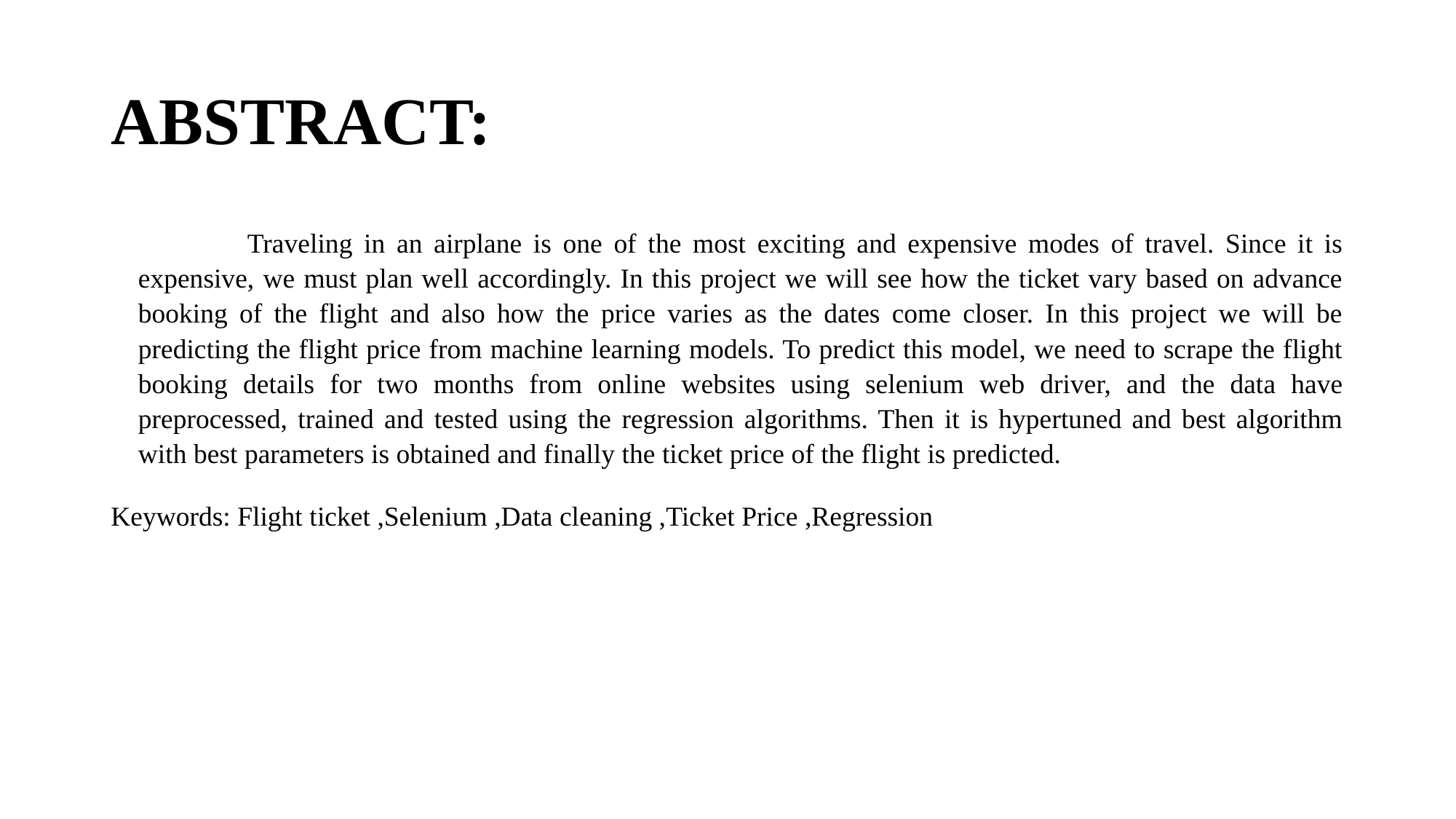

# ABSTRACT:
	Traveling in an airplane is one of the most exciting and expensive modes of travel. Since it is expensive, we must plan well accordingly. In this project we will see how the ticket vary based on advance booking of the flight and also how the price varies as the dates come closer. In this project we will be predicting the flight price from machine learning models. To predict this model, we need to scrape the flight booking details for two months from online websites using selenium web driver, and the data have preprocessed, trained and tested using the regression algorithms. Then it is hypertuned and best algorithm with best parameters is obtained and finally the ticket price of the flight is predicted.
Keywords: Flight ticket ,Selenium ,Data cleaning ,Ticket Price ,Regression